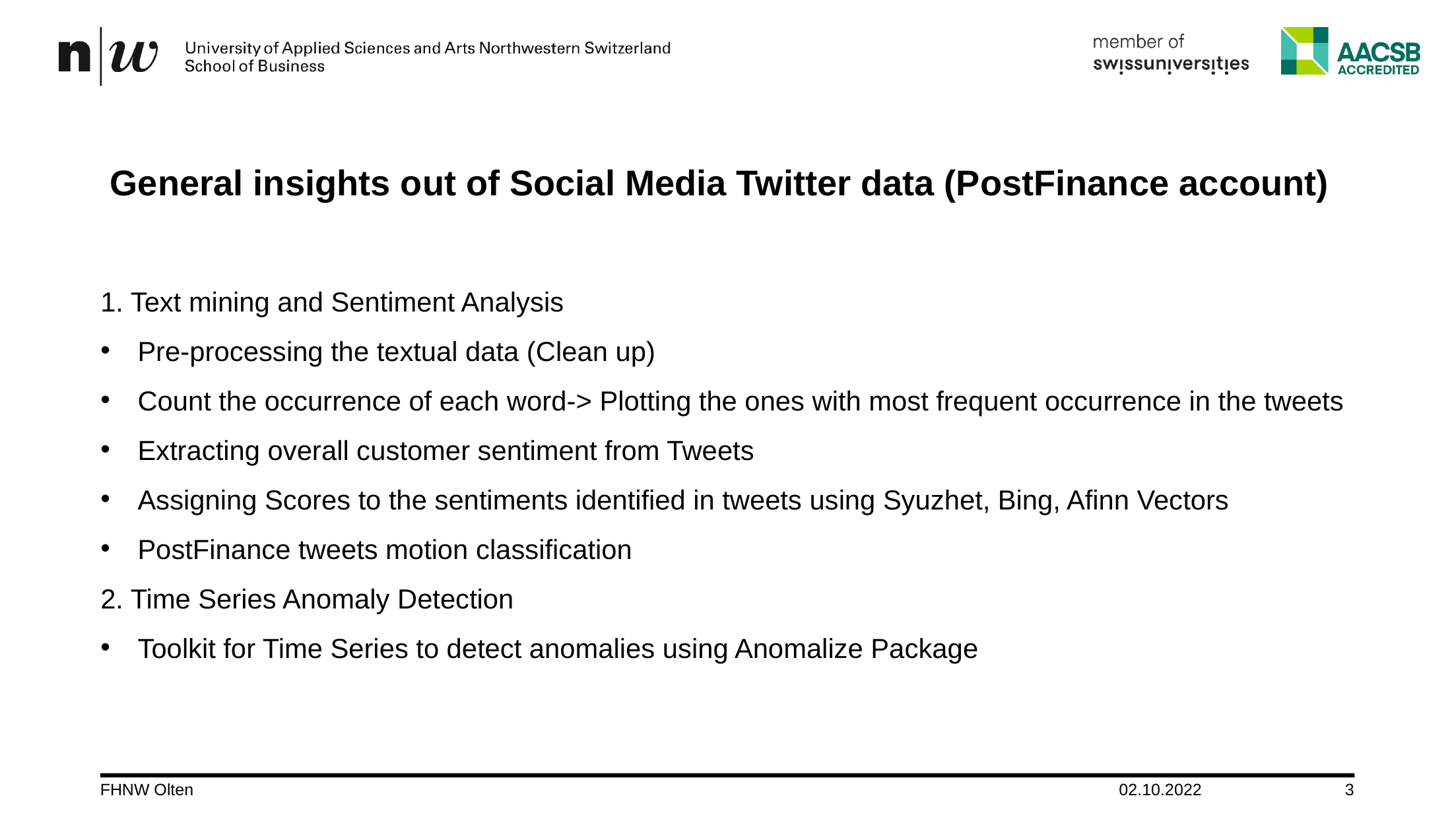

# General insights out of Social Media Twitter data (PostFinance account)

1. Text mining and Sentiment Analysis
Pre-processing the textual data (Clean up)
Count the occurrence of each word-> Plotting the ones with most frequent occurrence in the tweets
Extracting overall customer sentiment from Tweets
Assigning Scores to the sentiments identified in tweets using Syuzhet, Bing, Afinn Vectors
PostFinance tweets motion classification
2. Time Series Anomaly Detection
Toolkit for Time Series to detect anomalies using Anomalize Package

FHNW Olten​
02.10.2022
3